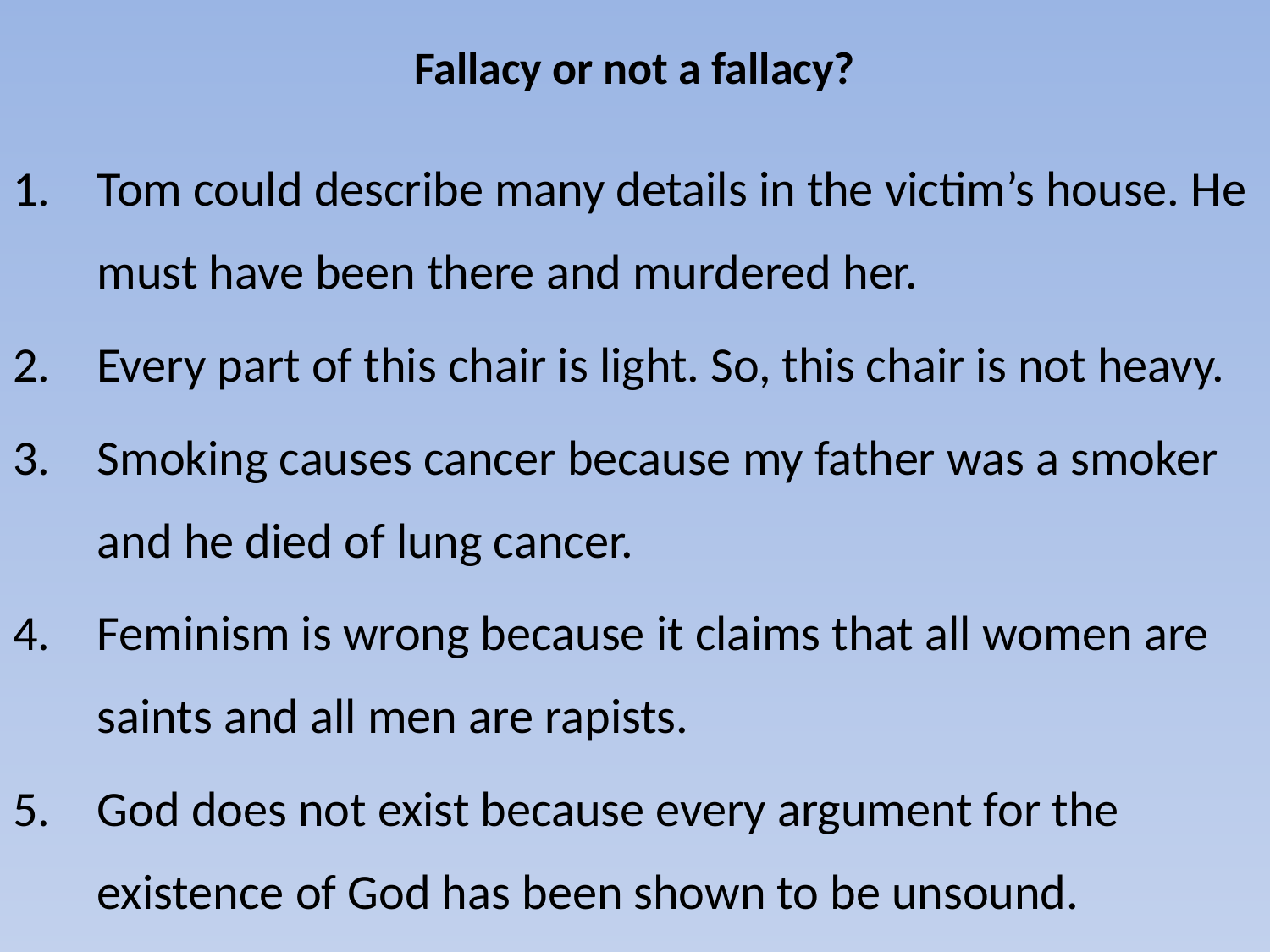

# Fallacy or not a fallacy?
Tom could describe many details in the victim’s house. He must have been there and murdered her.
Every part of this chair is light. So, this chair is not heavy.
Smoking causes cancer because my father was a smoker and he died of lung cancer.
Feminism is wrong because it claims that all women are saints and all men are rapists.
God does not exist because every argument for the existence of God has been shown to be unsound.